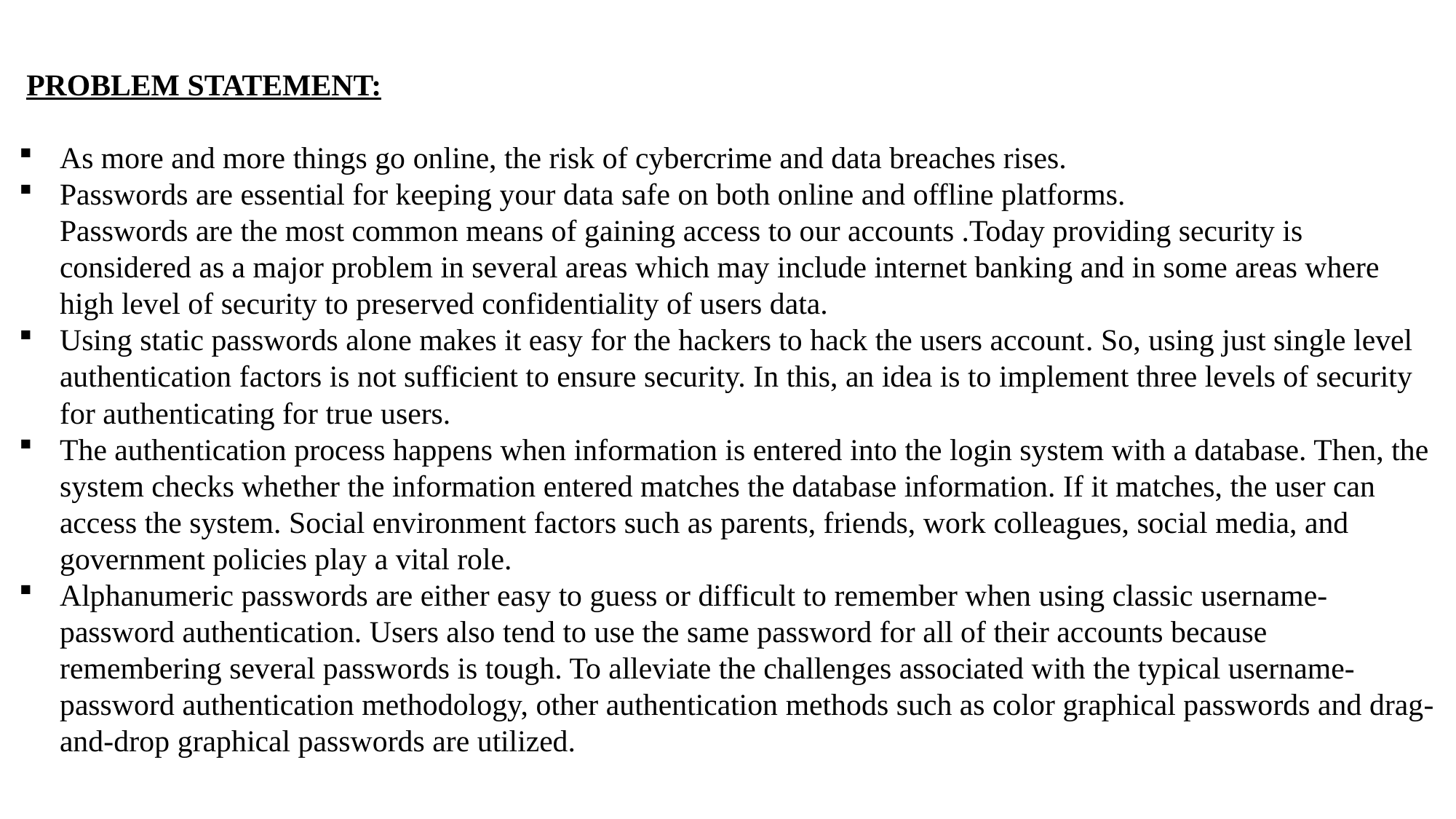

PROBLEM STATEMENT:

As more and more things go online, the risk of cybercrime and data breaches rises.
Passwords are essential for keeping your data safe on both online and offline platforms.  Passwords are the most common means of gaining access to our accounts .Today providing security is considered as a major problem in several areas which may include internet banking and in some areas where high level of security to preserved confidentiality of users data.
Using static passwords alone makes it easy for the hackers to hack the users account. So, using just single level authentication factors is not sufficient to ensure security. In this, an idea is to implement three levels of security for authenticating for true users.
The authentication process happens when information is entered into the login system with a database. Then, the system checks whether the information entered matches the database information. If it matches, the user can access the system. Social environment factors such as parents, friends, work colleagues, social media, and government policies play a vital role.
Alphanumeric passwords are either easy to guess or difficult to remember when using classic username-password authentication. Users also tend to use the same password for all of their accounts because remembering several passwords is tough. To alleviate the challenges associated with the typical username-password authentication methodology, other authentication methods such as color graphical passwords and drag-and-drop graphical passwords are utilized.